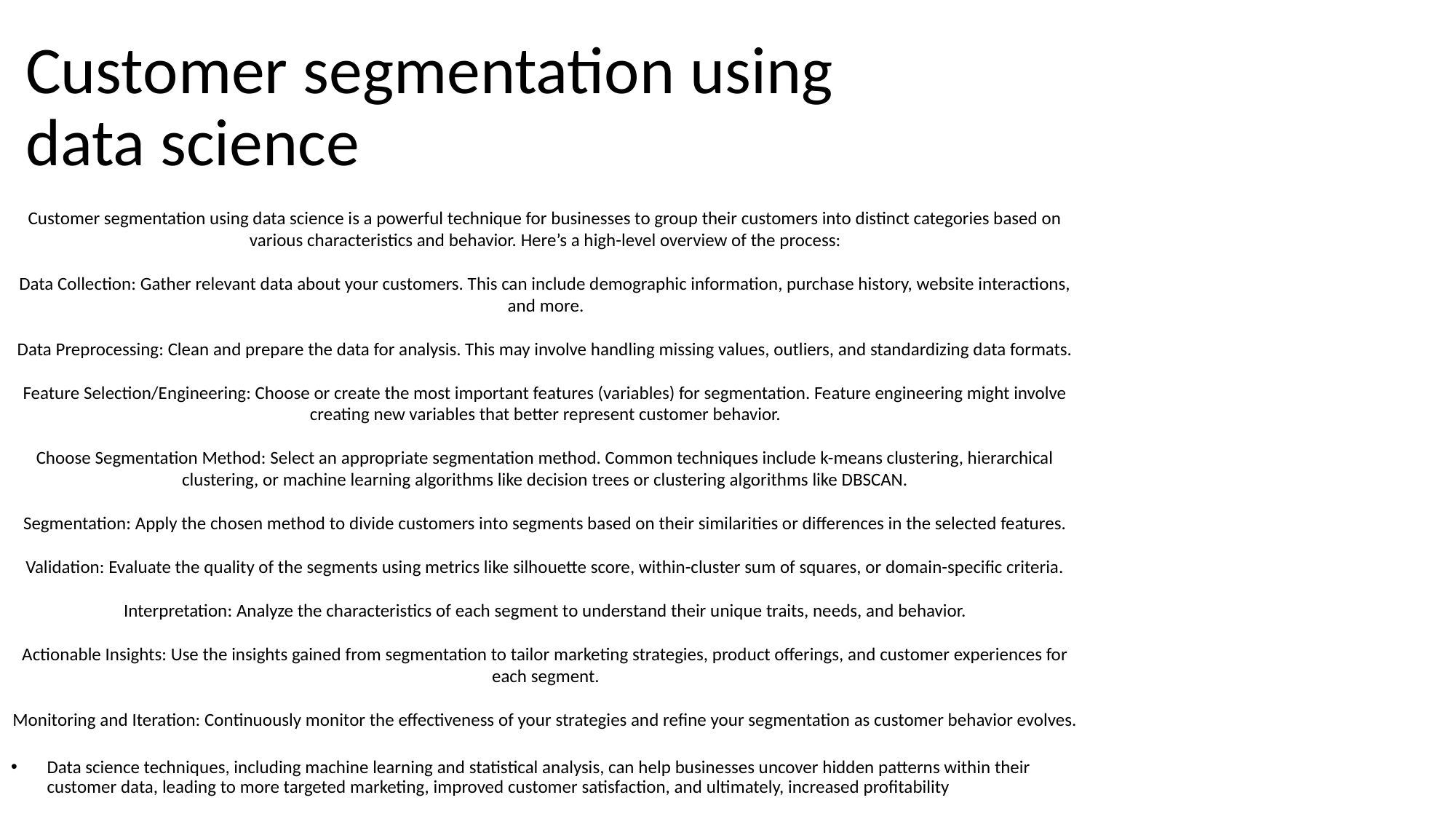

Customer segmentation using data science

Customer segmentation using data science is a powerful technique for businesses to group their customers into distinct categories based on various characteristics and behavior. Here’s a high-level overview of the process:

Data Collection: Gather relevant data about your customers. This can include demographic information, purchase history, website interactions, and more.

Data Preprocessing: Clean and prepare the data for analysis. This may involve handling missing values, outliers, and standardizing data formats.

Feature Selection/Engineering: Choose or create the most important features (variables) for segmentation. Feature engineering might involve creating new variables that better represent customer behavior.

Choose Segmentation Method: Select an appropriate segmentation method. Common techniques include k-means clustering, hierarchical clustering, or machine learning algorithms like decision trees or clustering algorithms like DBSCAN.

Segmentation: Apply the chosen method to divide customers into segments based on their similarities or differences in the selected features.

Validation: Evaluate the quality of the segments using metrics like silhouette score, within-cluster sum of squares, or domain-specific criteria.

Interpretation: Analyze the characteristics of each segment to understand their unique traits, needs, and behavior.

Actionable Insights: Use the insights gained from segmentation to tailor marketing strategies, product offerings, and customer experiences for each segment.

Monitoring and Iteration: Continuously monitor the effectiveness of your strategies and refine your segmentation as customer behavior evolves.

Data science techniques, including machine learning and statistical analysis, can help businesses uncover hidden patterns within their customer data, leading to more targeted marketing, improved customer satisfaction, and ultimately, increased profitability